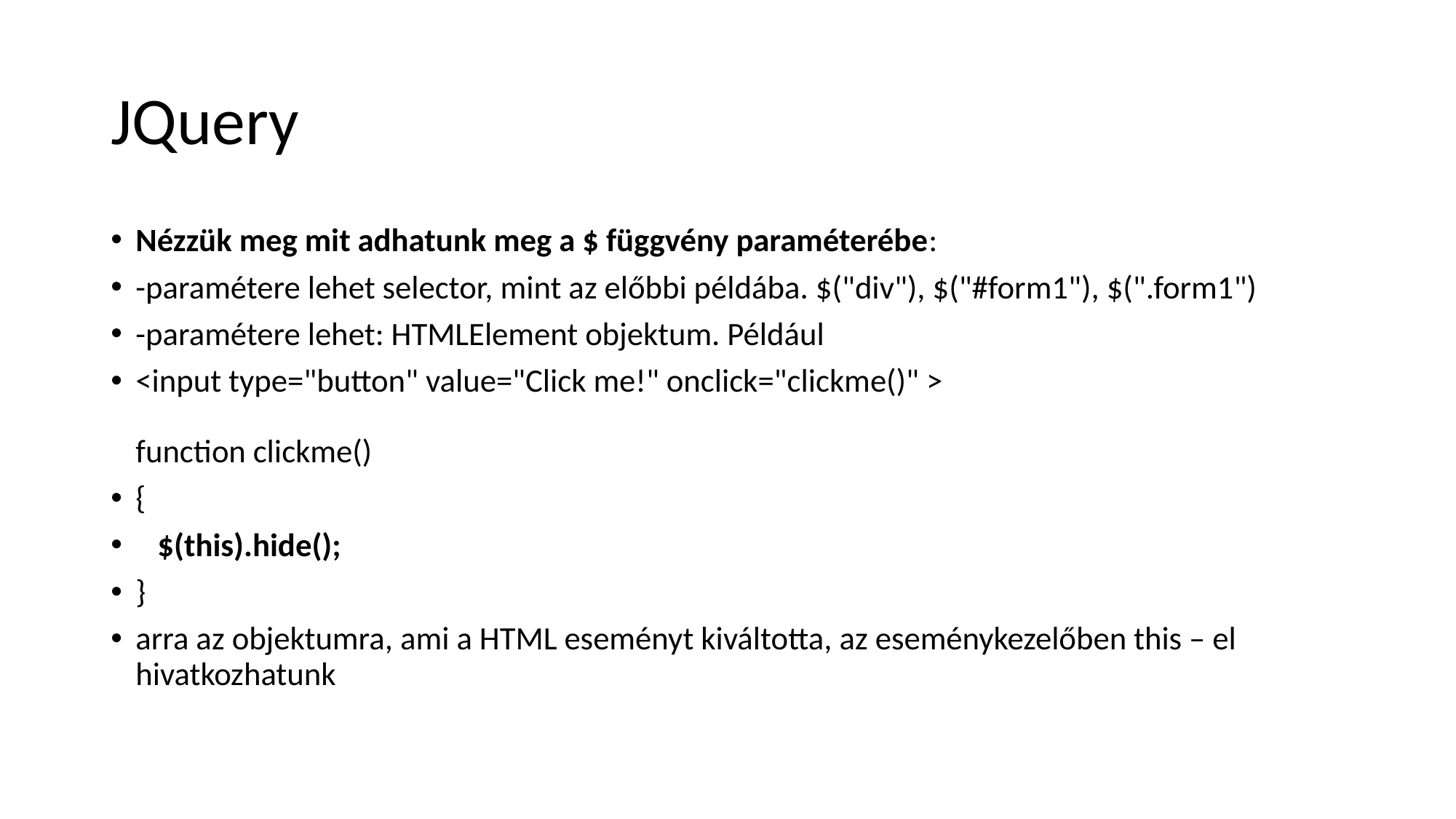

# JQuery
Nézzük meg mit adhatunk meg a $ függvény paraméterébe:
-paramétere lehet selector, mint az előbbi példába. $("div"), $("#form1"), $(".form1")
-paramétere lehet: HTMLElement objektum. Például
<input type="button" value="Click me!" onclick="clickme()" >
function clickme()
{
   $(this).hide();
}
arra az objektumra, ami a HTML eseményt kiváltotta, az eseménykezelőben this – el hivatkozhatunk